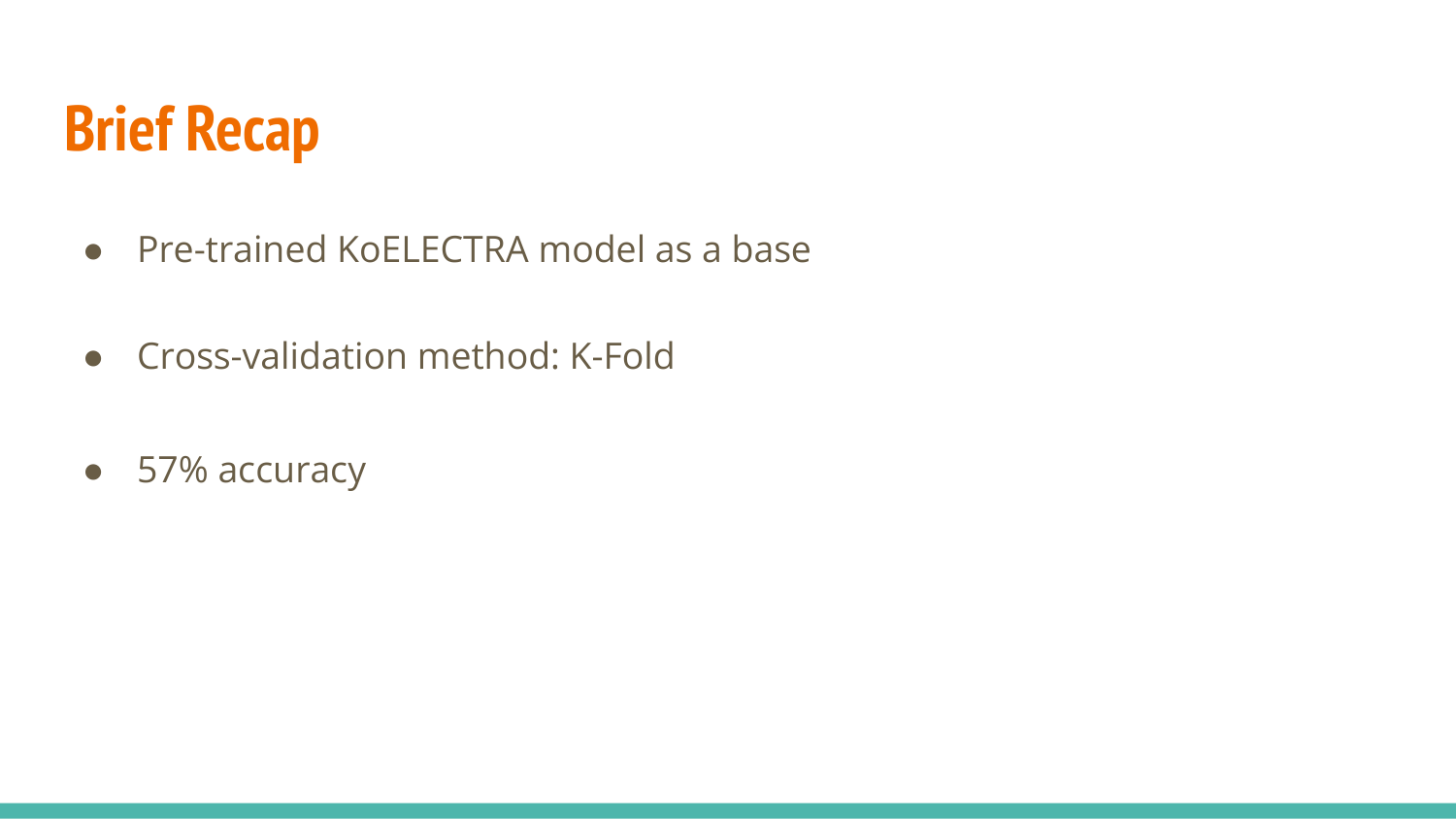

# Brief Recap
Pre-trained KoELECTRA model as a base
Cross-validation method: K-Fold
57% accuracy